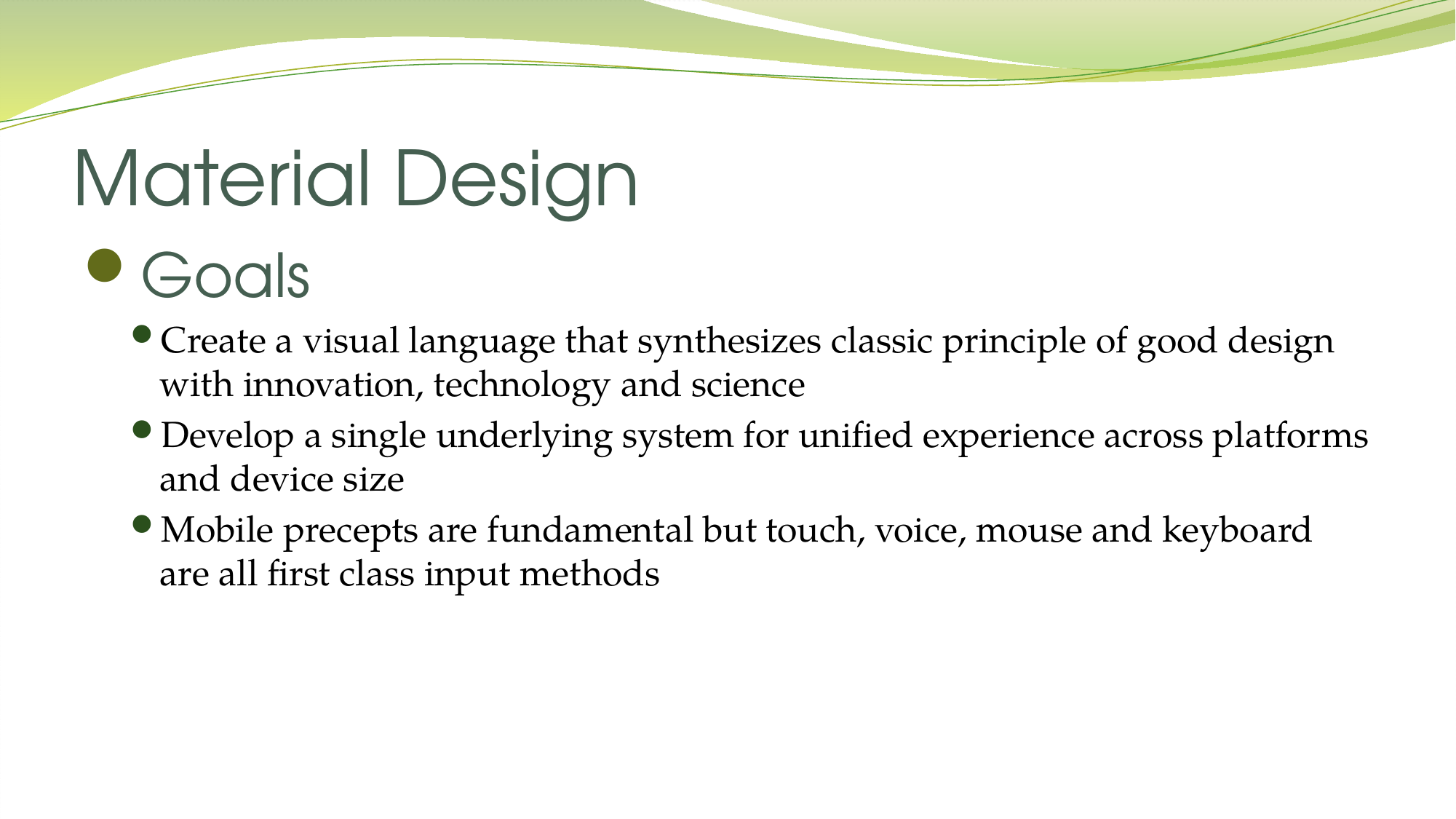

# Material Design
Goals
Create a visual language that synthesizes classic principle of good design with innovation, technology and science
Develop a single underlying system for unified experience across platforms and device size
Mobile precepts are fundamental but touch, voice, mouse and keyboard are all first class input methods